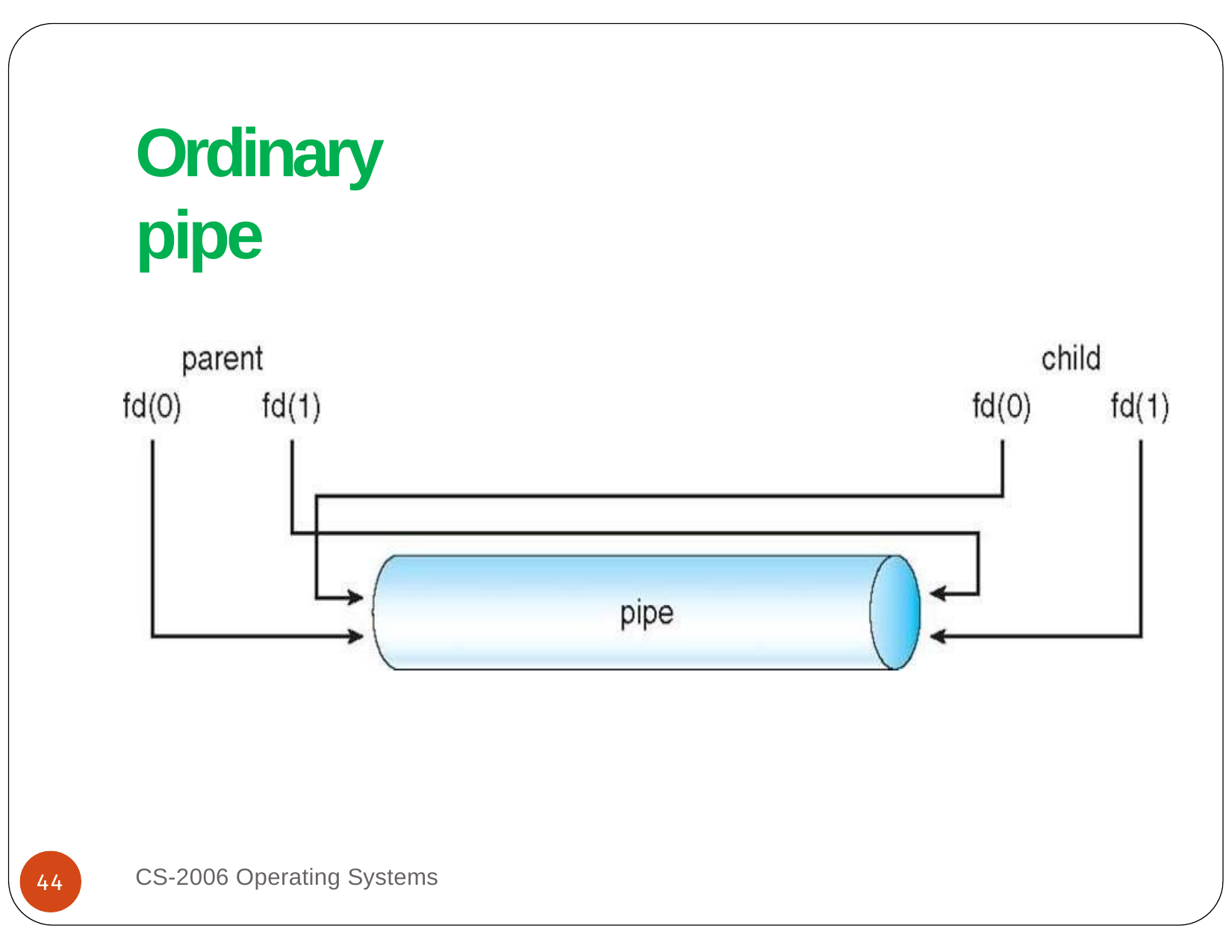

# Ordinary pipe

CS-2006 Operating Systems
44